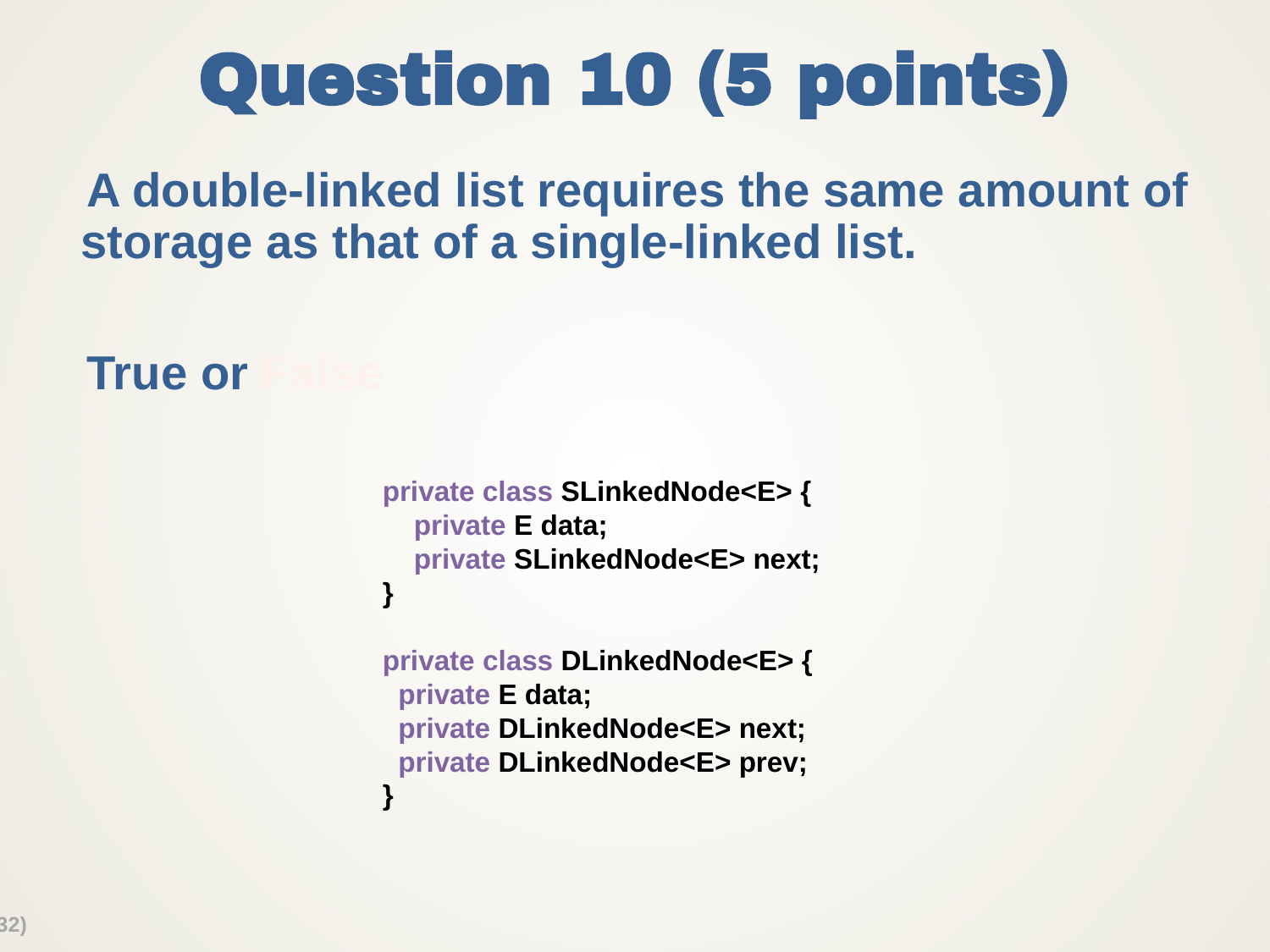

# Question 10 (5 points)
A double-linked list requires the same amount of storage as that of a single-linked list.

True or False
private class SLinkedNode<E> {
    private E data;
    private SLinkedNode<E> next;
}

private class DLinkedNode<E> {
  private E data;
  private DLinkedNode<E> next;
  private DLinkedNode<E> prev;
}